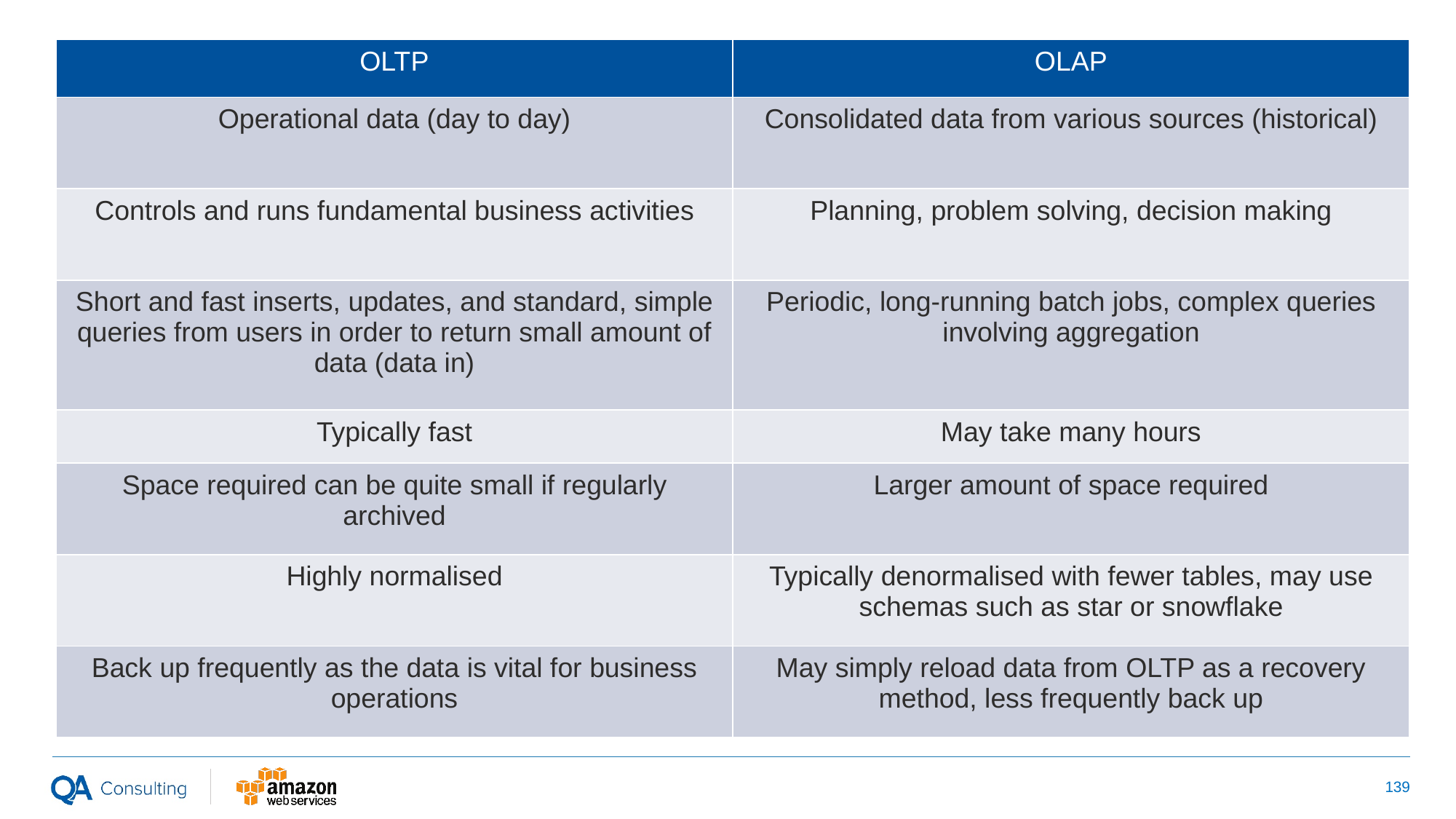

| OLTP | OLAP |
| --- | --- |
| Operational data (day to day) | Consolidated data from various sources (historical) |
| Controls and runs fundamental business activities | Planning, problem solving, decision making |
| Short and fast inserts, updates, and standard, simple queries from users in order to return small amount of data (data in) | Periodic, long-running batch jobs, complex queries involving aggregation |
| Typically fast | May take many hours |
| Space required can be quite small if regularly archived | Larger amount of space required |
| Highly normalised | Typically denormalised with fewer tables, may use schemas such as star or snowflake |
| Back up frequently as the data is vital for business operations | May simply reload data from OLTP as a recovery method, less frequently back up |
#
OLTP & OLAP